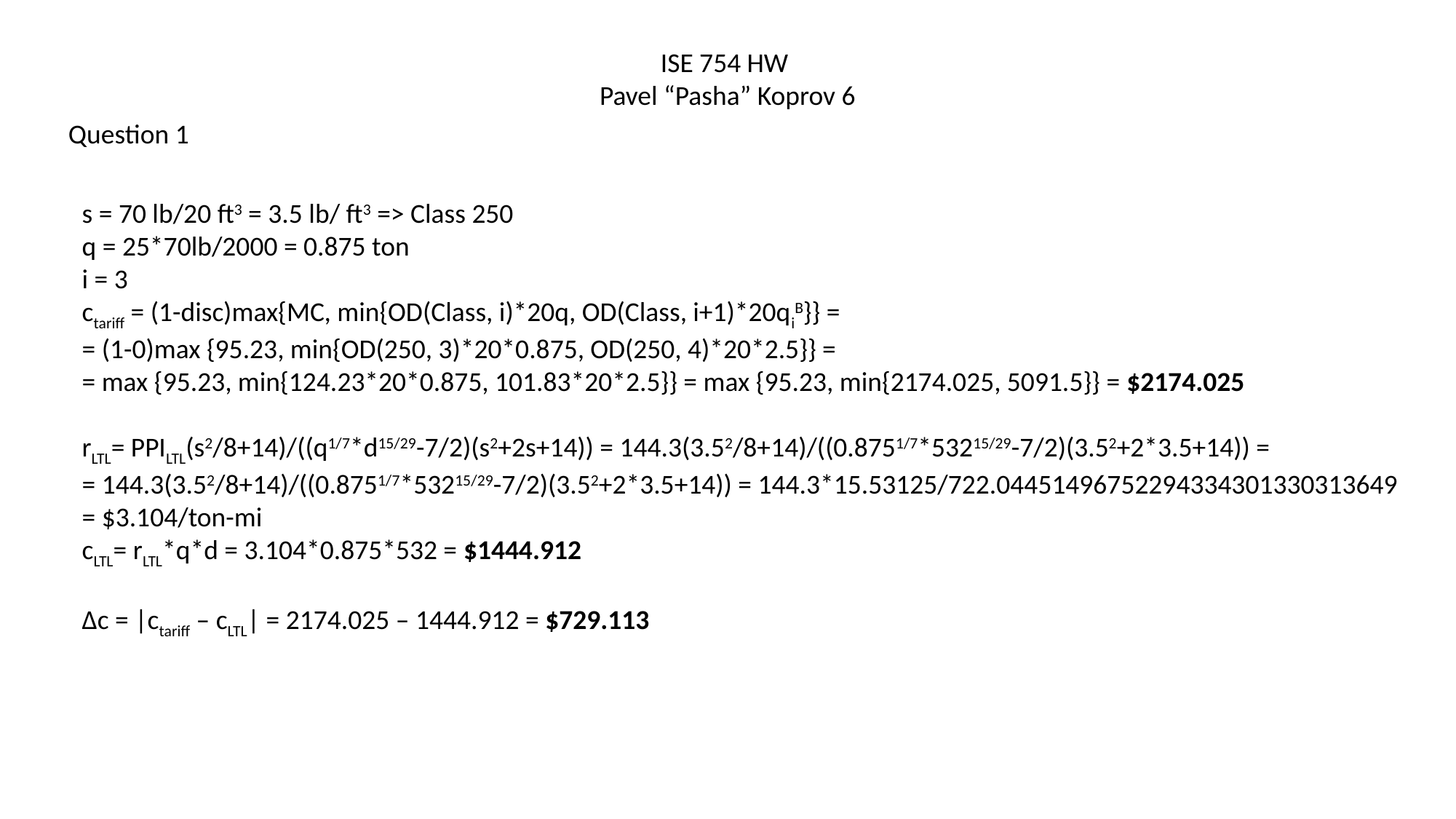

ISE 754 HW
Pavel “Pasha” Koprov 6
Question 1
s = 70 lb/20 ft3 = 3.5 lb/ ft3 => Class 250
q = 25*70lb/2000 = 0.875 ton
i = 3
ctariff = (1-disc)max{MC, min{OD(Class, i)*20q, OD(Class, i+1)*20qiB}} =
= (1-0)max {95.23, min{OD(250, 3)*20*0.875, OD(250, 4)*20*2.5}} =
= max {95.23, min{124.23*20*0.875, 101.83*20*2.5}} = max {95.23, min{2174.025, 5091.5}} = $2174.025

rLTL= PPILTL(s2/8+14)/((q1/7*d15/29-7/2)(s2+2s+14)) = 144.3(3.52/8+14)/((0.8751/7*53215/29-7/2)(3.52+2*3.5+14)) =
= 144.3(3.52/8+14)/((0.8751/7*53215/29-7/2)(3.52+2*3.5+14)) = 144.3*15.53125/722.04451496752294334301330313649 = $3.104/ton-mi
cLTL= rLTL*q*d = 3.104*0.875*532 = $1444.912

Δc = |ctariff – cLTL| = 2174.025 – 1444.912 = $729.113